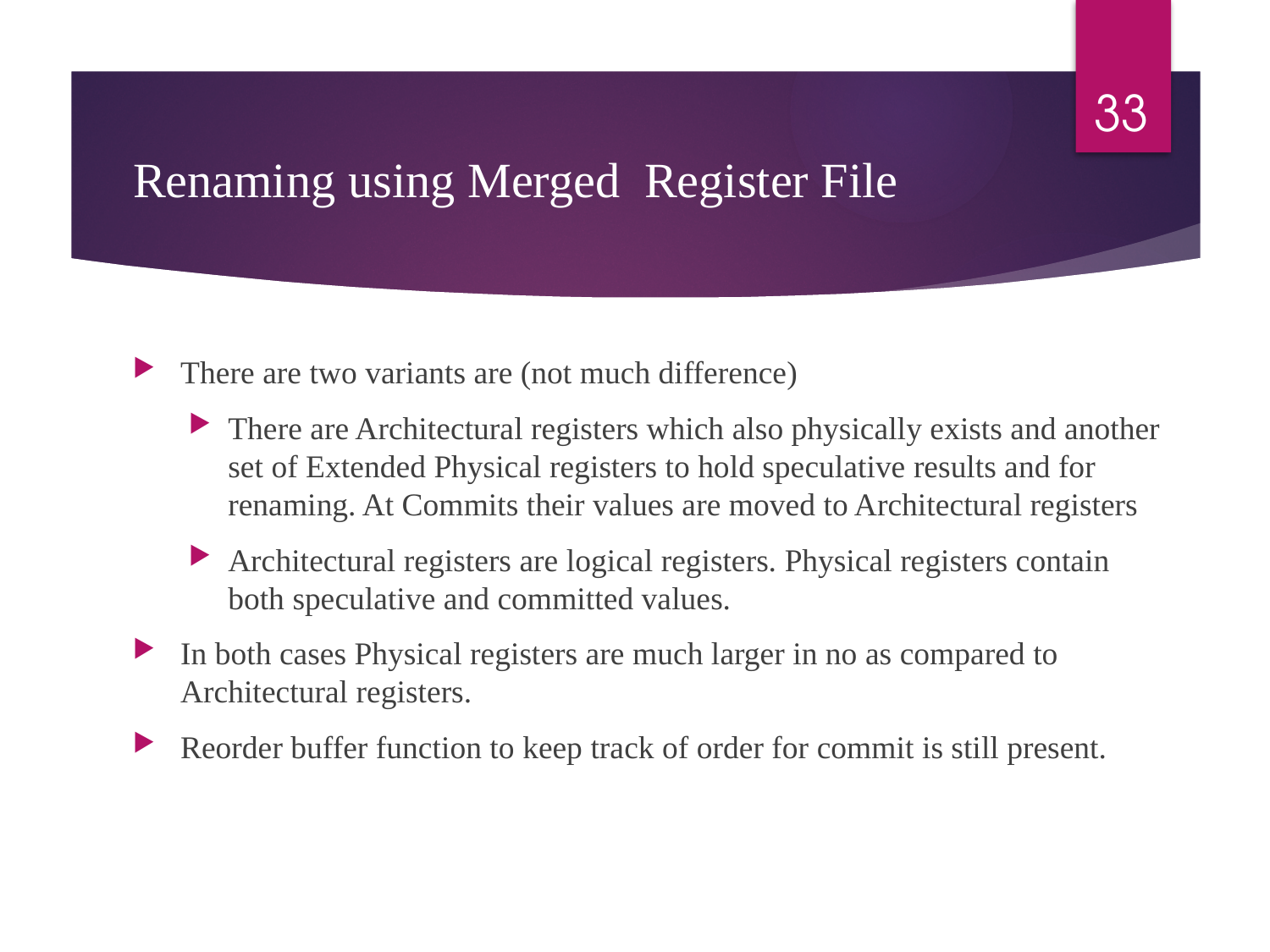

33
# Renaming using Merged  Register File
There are two variants are (not much difference)
There are Architectural registers which also physically exists and another set of Extended Physical registers to hold speculative results and for renaming. At Commits their values are moved to Architectural registers
Architectural registers are logical registers. Physical registers contain both speculative and committed values.
In both cases Physical registers are much larger in no as compared to Architectural registers.
Reorder buffer function to keep track of order for commit is still present.